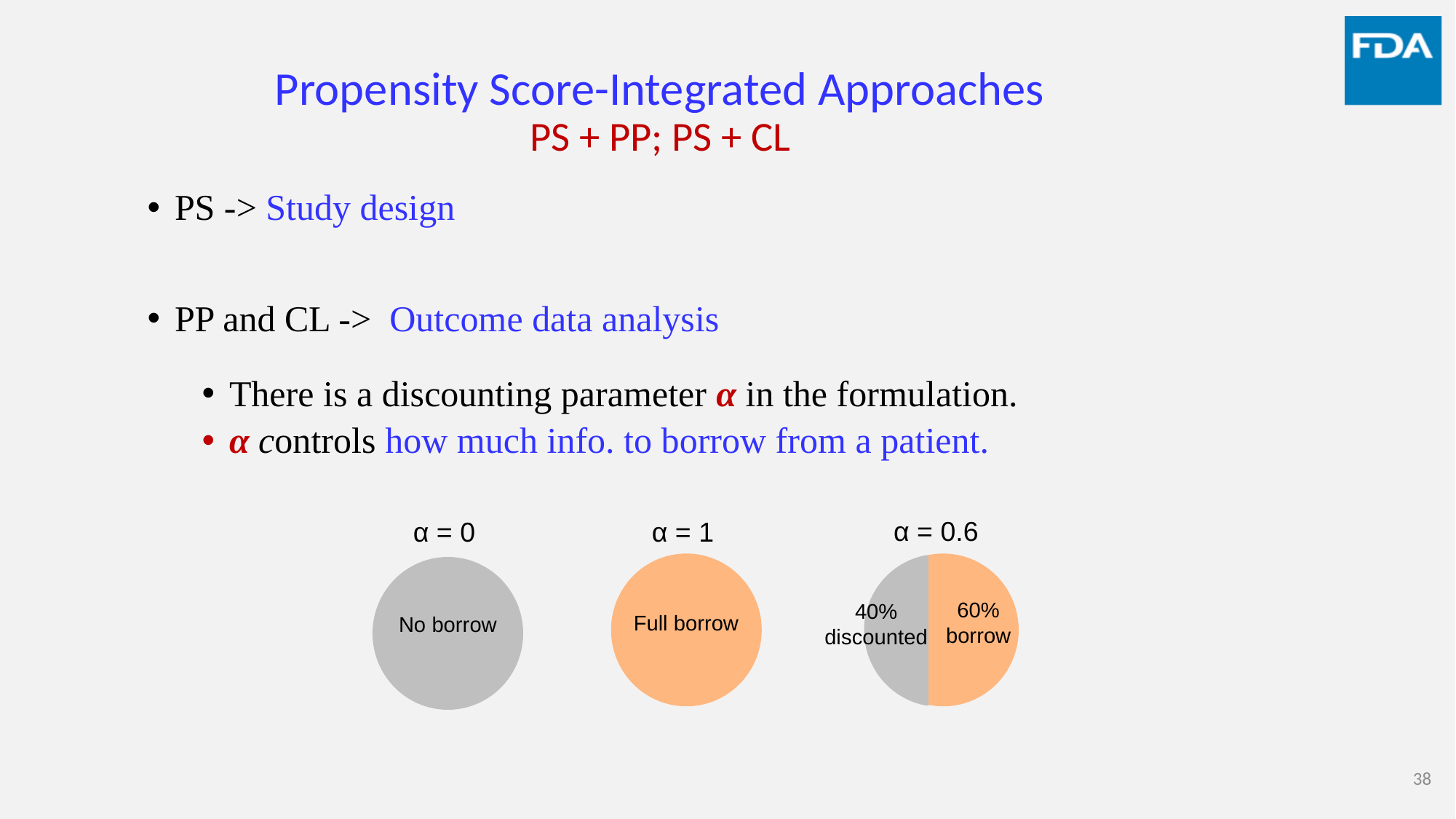

# Propensity Score-Integrated Approaches PS + PP; PS + CL
PS -> Study design

PP and CL ->  Outcome data analysis

There is a discounting parameter α in the formulation.
α controls how much info. to borrow from a patient.

α = 0.6
α = 0
α = 1

60% borrow
40% discounted
Full borrow
No borrow
38